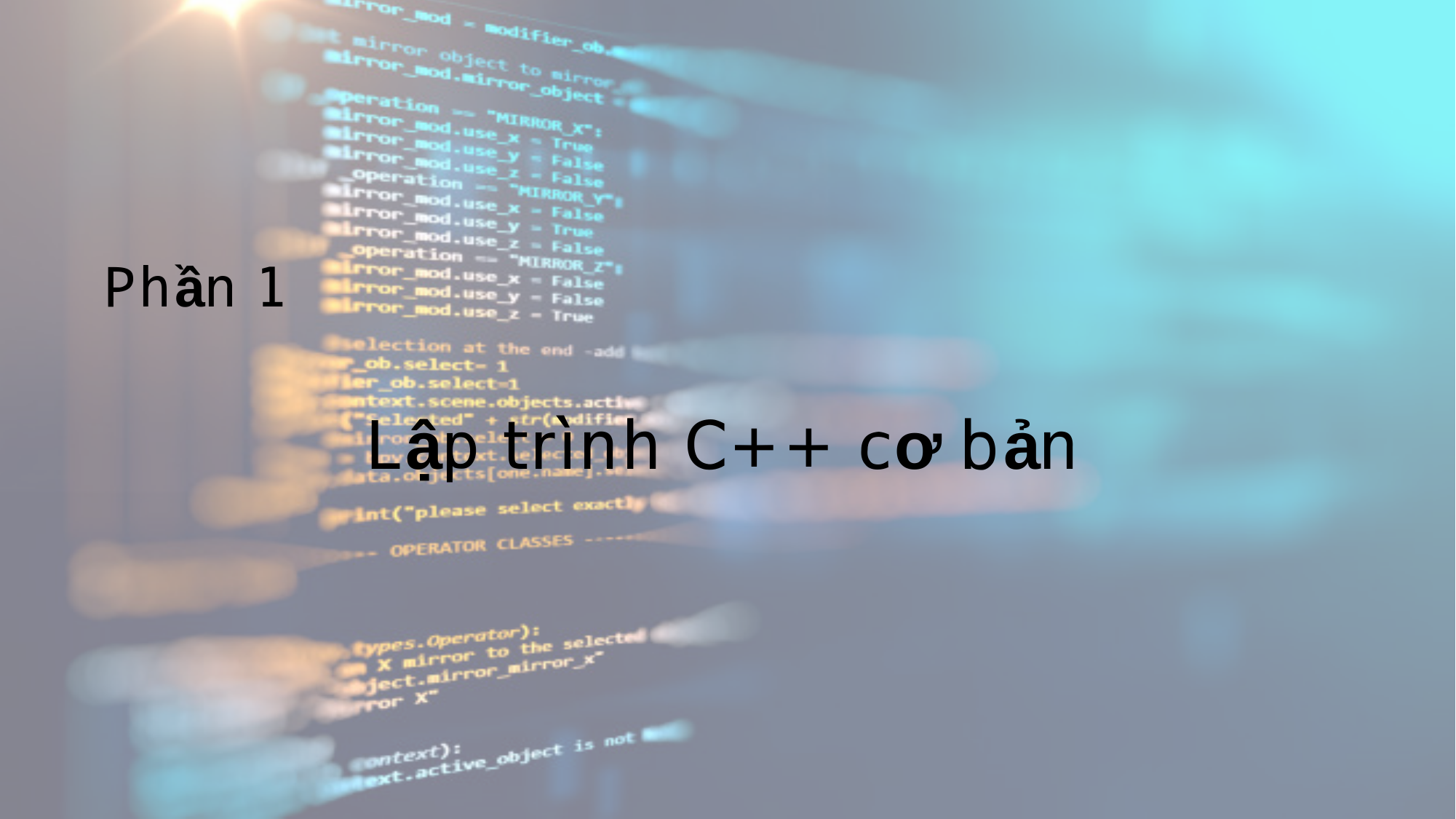

# Lập trình C++ cơ bản
Phần 1